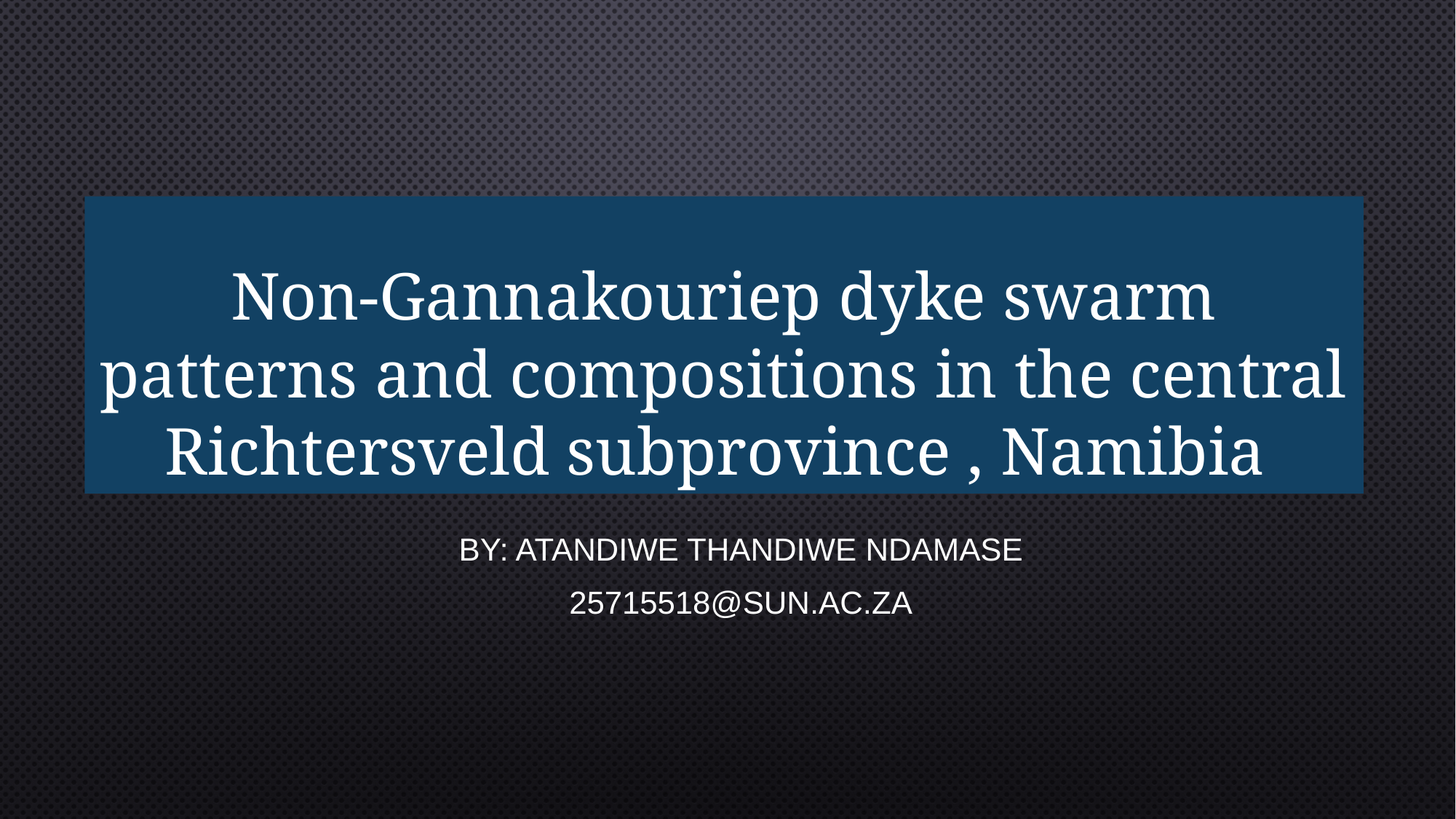

# Non-Gannakouriep dyke swarm patterns and compositions in the central Richtersveld subprovince , Namibia
By: Atandiwe thandiwe Ndamase
25715518@sun.ac.za